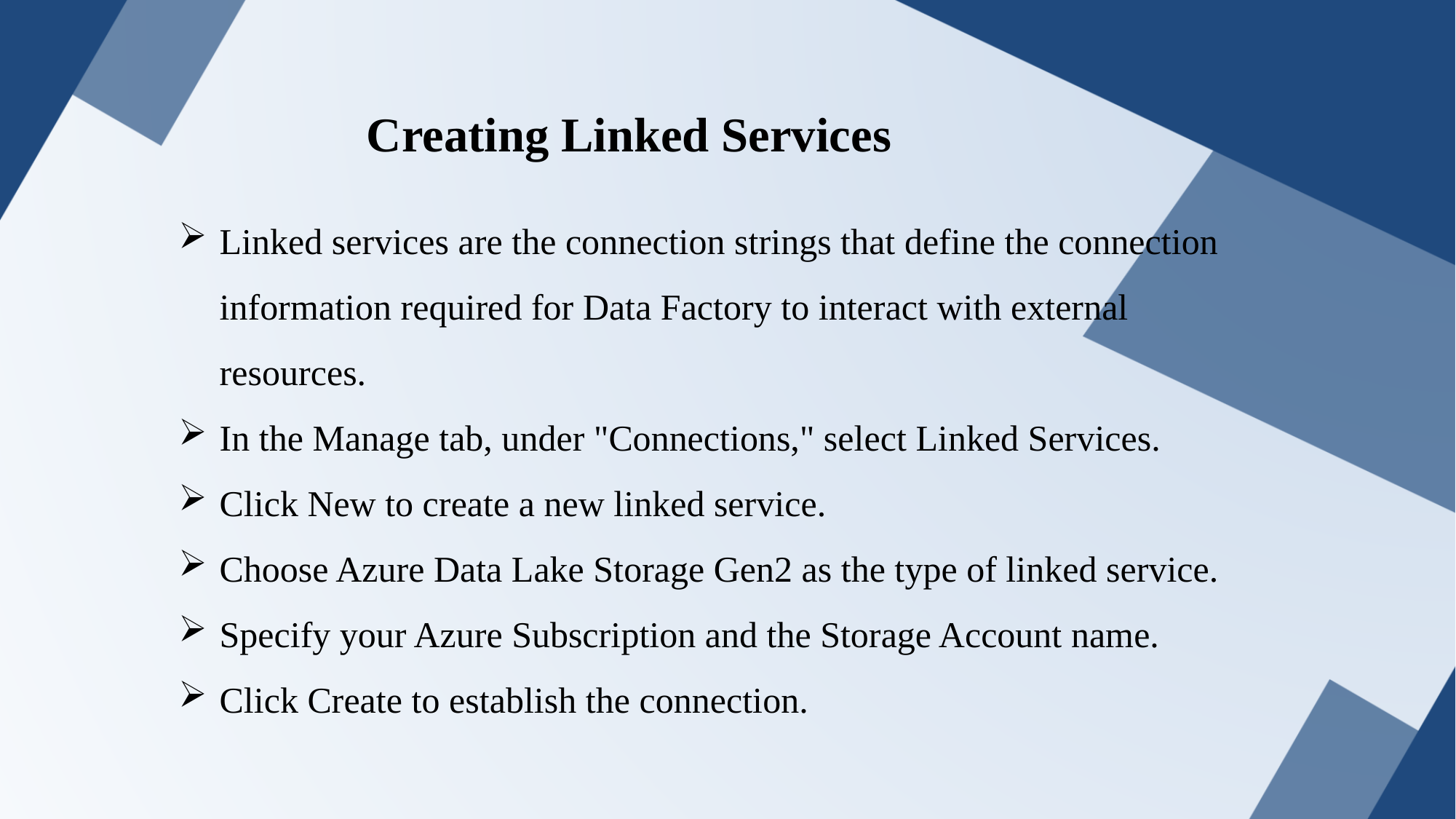

Creating Linked Services
Linked services are the connection strings that define the connection information required for Data Factory to interact with external resources.
In the Manage tab, under "Connections," select Linked Services.
Click New to create a new linked service.
Choose Azure Data Lake Storage Gen2 as the type of linked service.
Specify your Azure Subscription and the Storage Account name.
Click Create to establish the connection.